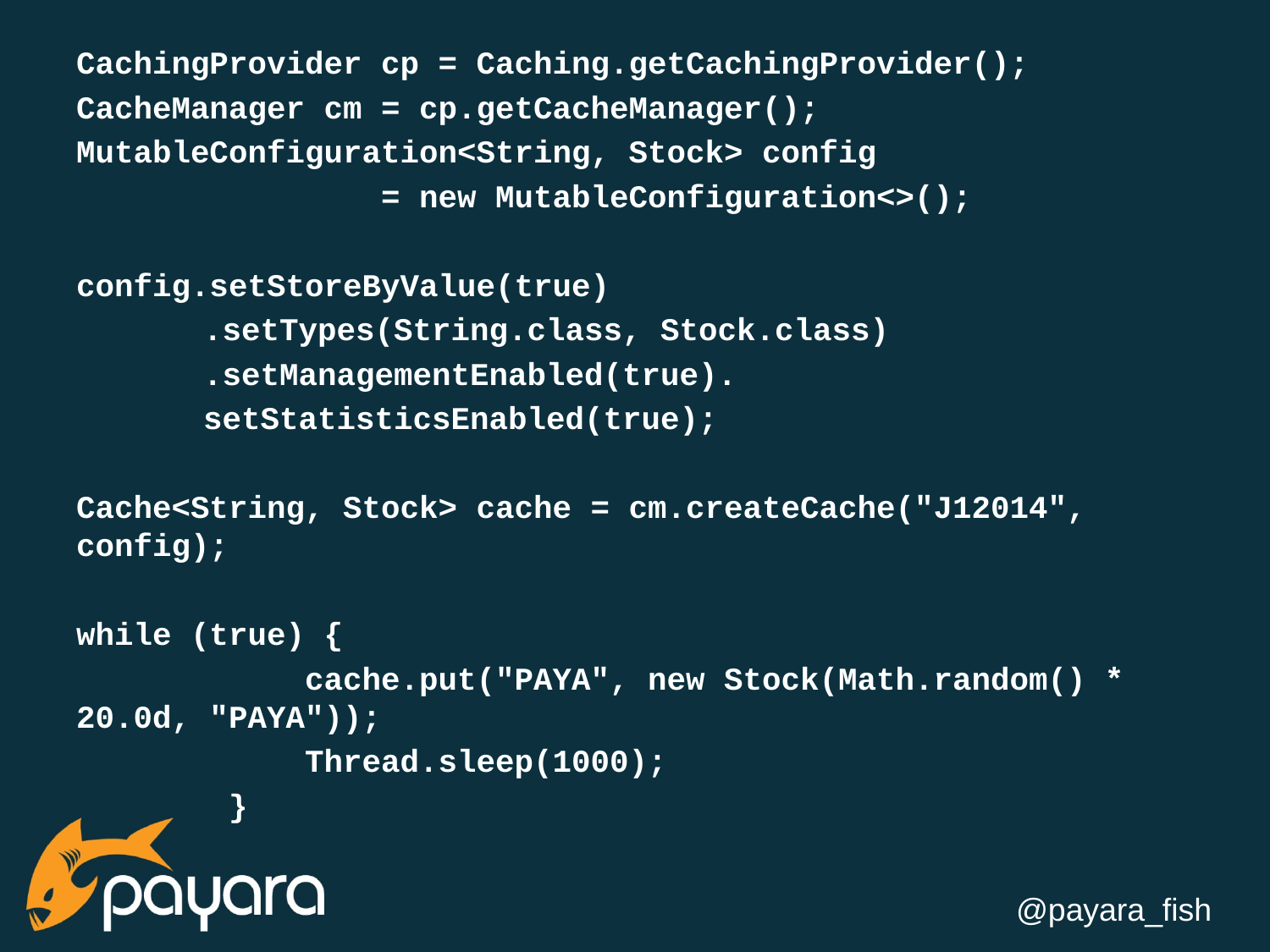

CachingProvider cp = Caching.getCachingProvider();
CacheManager cm = cp.getCacheManager();
MutableConfiguration<String, Stock> config
                = new MutableConfiguration<>();

config.setStoreByValue(true)
	.setTypes(String.class, Stock.class)
	.setManagementEnabled(true).
	setStatisticsEnabled(true);

Cache<String, Stock> cache = cm.createCache("J12014", config);

while (true) {
            cache.put("PAYA", new Stock(Math.random() * 20.0d, "PAYA"));
            Thread.sleep(1000);
        }